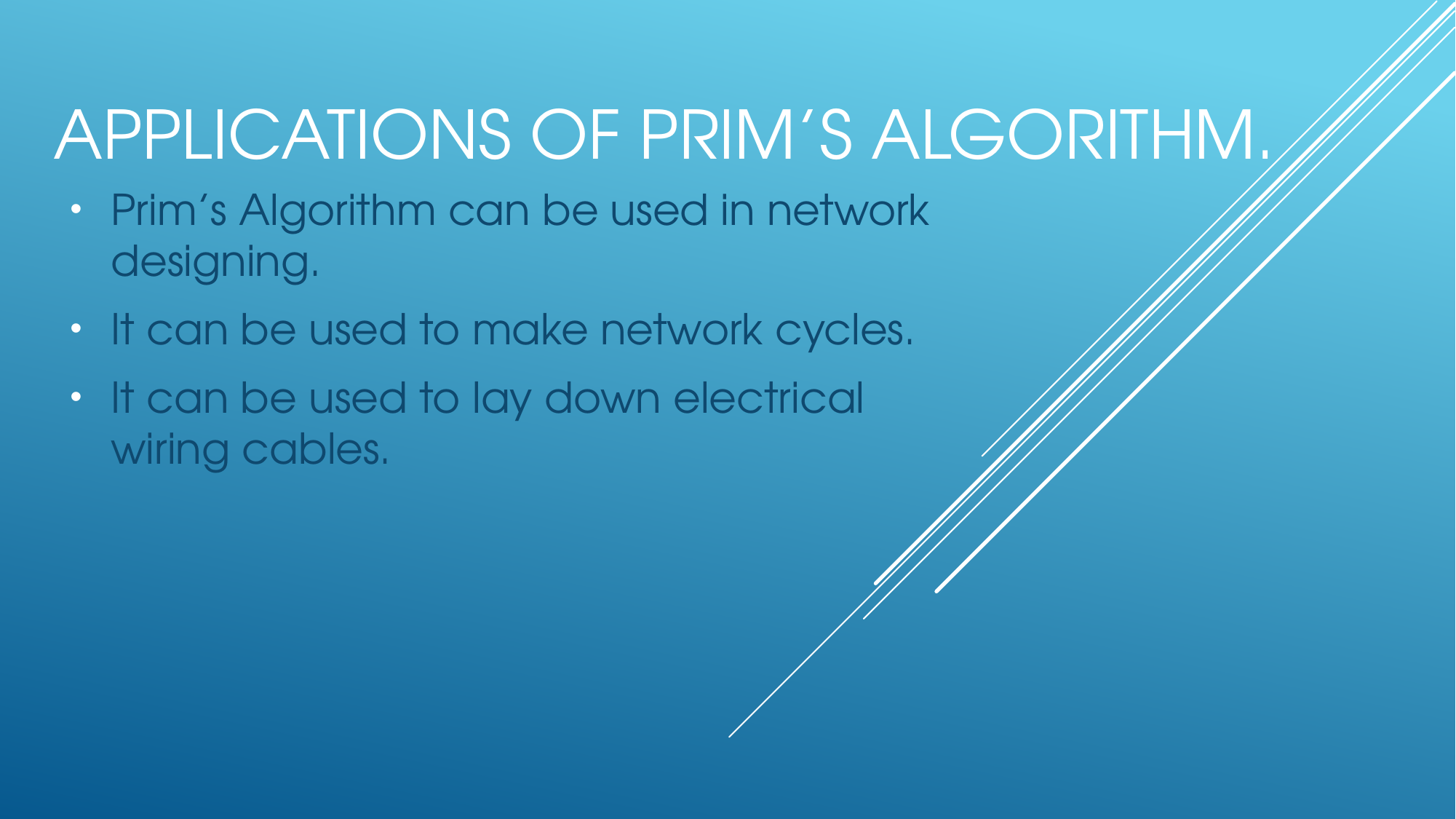

# Applications of Prim’s Algorithm.
Prim’s Algorithm can be used in network designing.
It can be used to make network cycles.
It can be used to lay down electrical wiring cables.